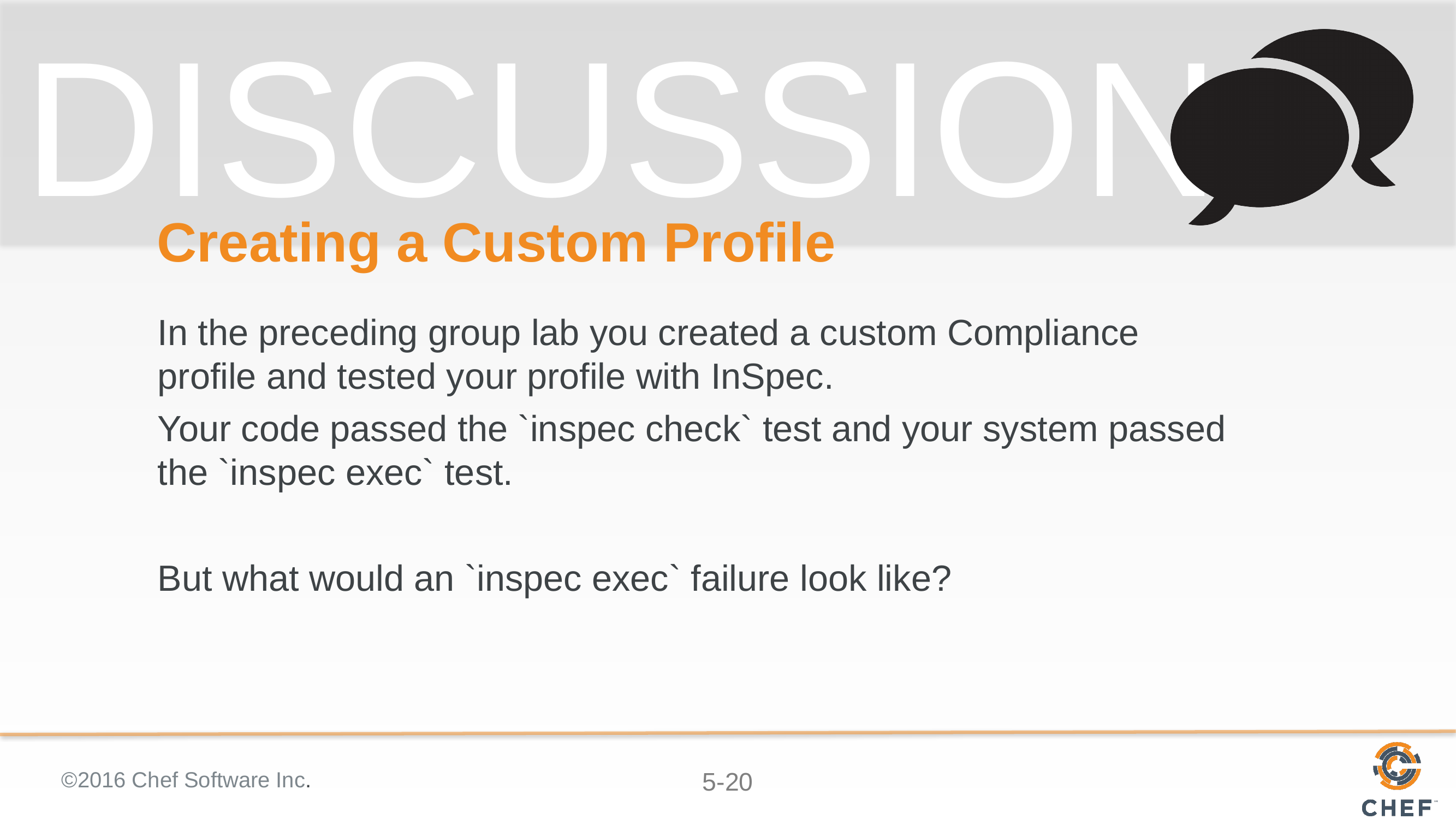

# Creating a Custom Profile
In the preceding group lab you created a custom Compliance profile and tested your profile with InSpec.
Your code passed the `inspec check` test and your system passed the `inspec exec` test.

But what would an `inspec exec` failure look like?